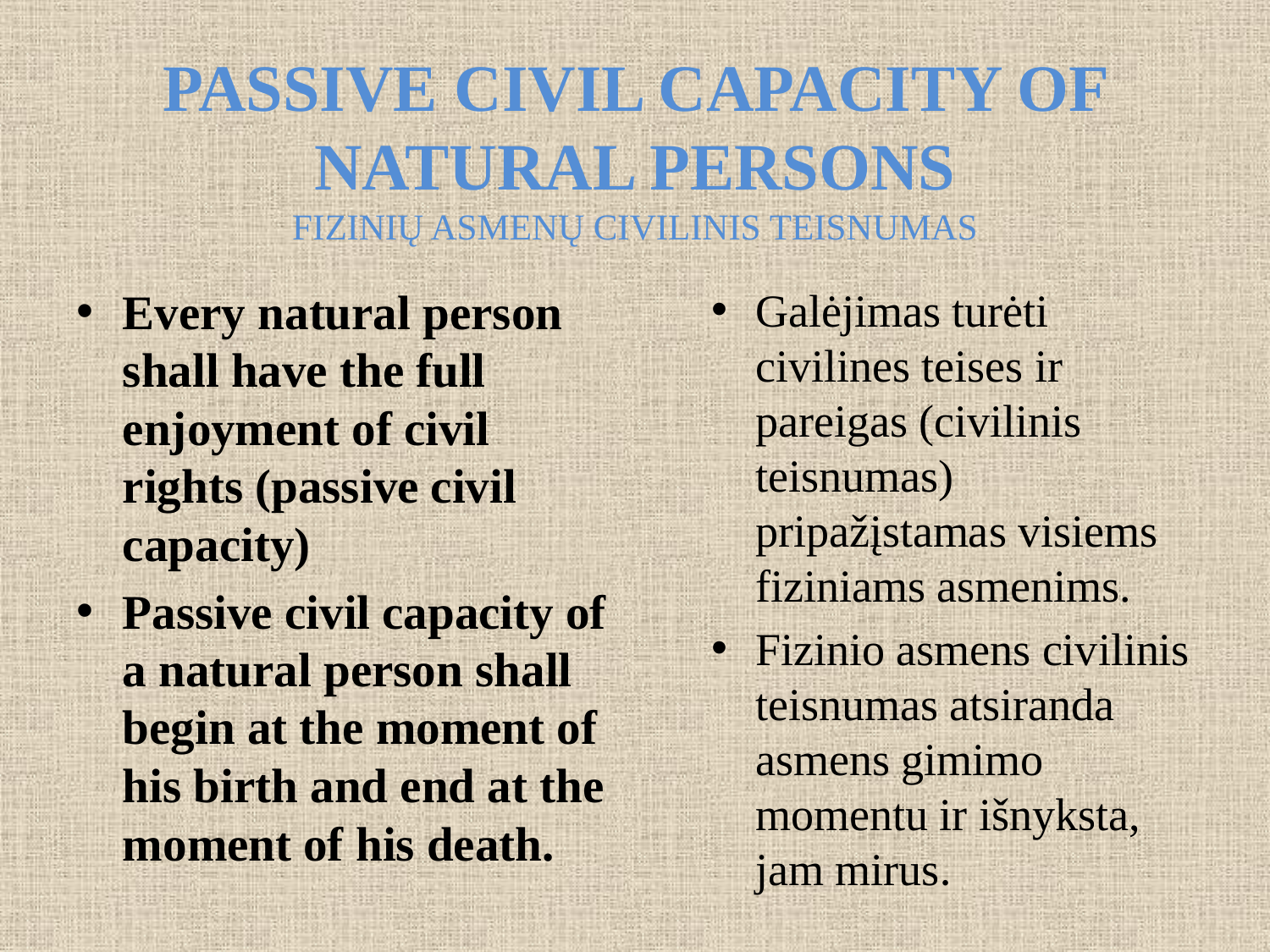

# PASSIVE CIVIL CAPACITY OF NATURAL PERSONS FIZINIŲ ASMENŲ CIVILINIS TEISNUMAS
Every natural person shall have the full enjoyment of civil rights (passive civil capacity)
Passive civil capacity of a natural person shall begin at the moment of his birth and end at the moment of his death.
Galėjimas turėti civilines teises ir pareigas (civilinis teisnumas) pripažįstamas visiems fiziniams asmenims.
Fizinio asmens civilinis teisnumas atsiranda asmens gimimo momentu ir išnyksta, jam mirus.